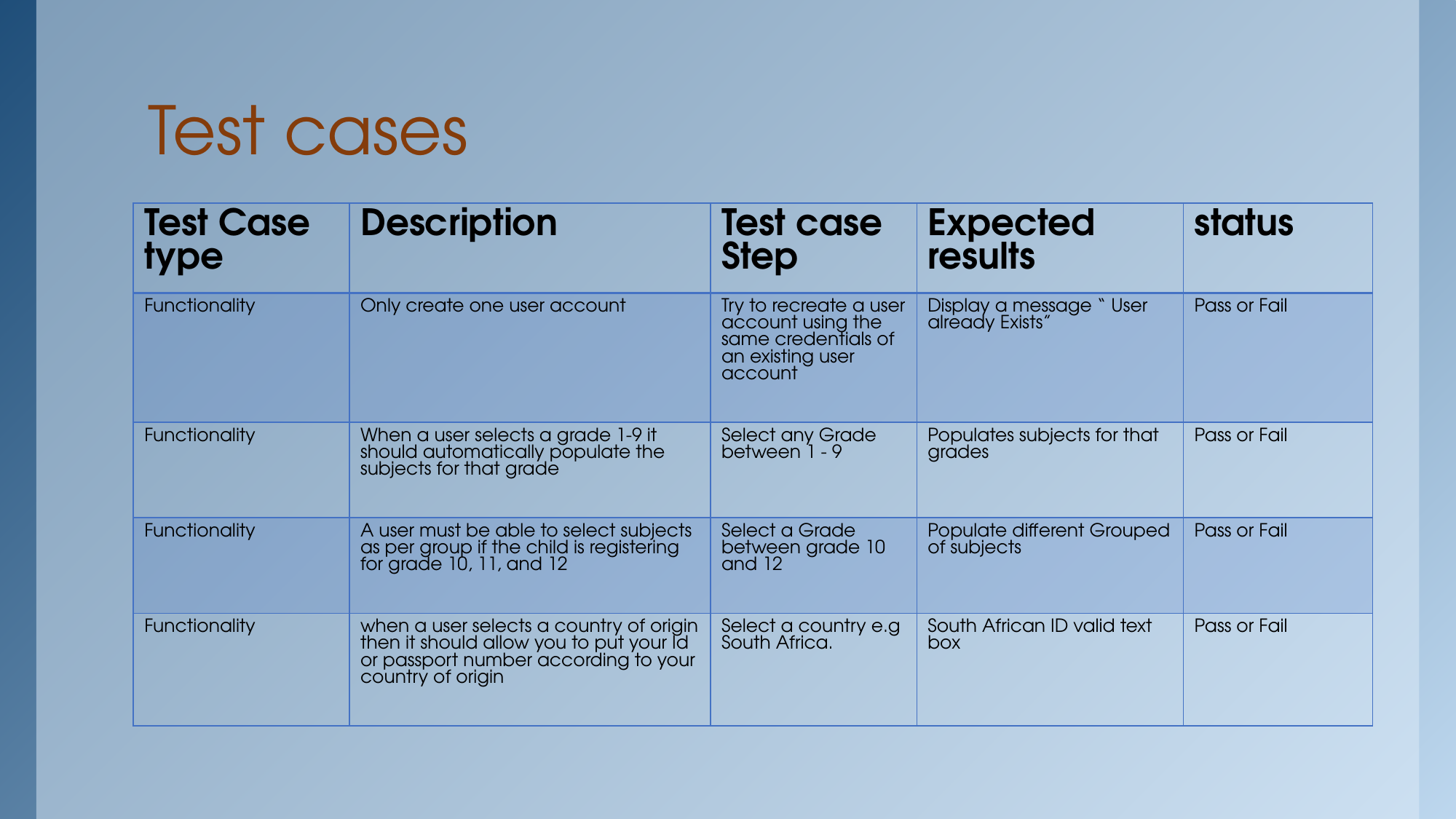

# Test cases
| Test Case type | Description | Test case Step | Expected results | status |
| --- | --- | --- | --- | --- |
| Functionality | Only create one user account | Try to recreate a user account using the same credentials of an existing user account | Display a message “ User already Exists” | Pass or Fail |
| Functionality | When a user selects a grade 1-9 it should automatically populate the subjects for that grade | Select any Grade between 1 - 9 | Populates subjects for that grades | Pass or Fail |
| Functionality | A user must be able to select subjects as per group if the child is registering for grade 10, 11, and 12 | Select a Grade between grade 10 and 12 | Populate different Grouped of subjects | Pass or Fail |
| Functionality | when a user selects a country of origin then it should allow you to put your Id or passport number according to your country of origin | Select a country e.g South Africa. | South African ID valid text box | Pass or Fail |